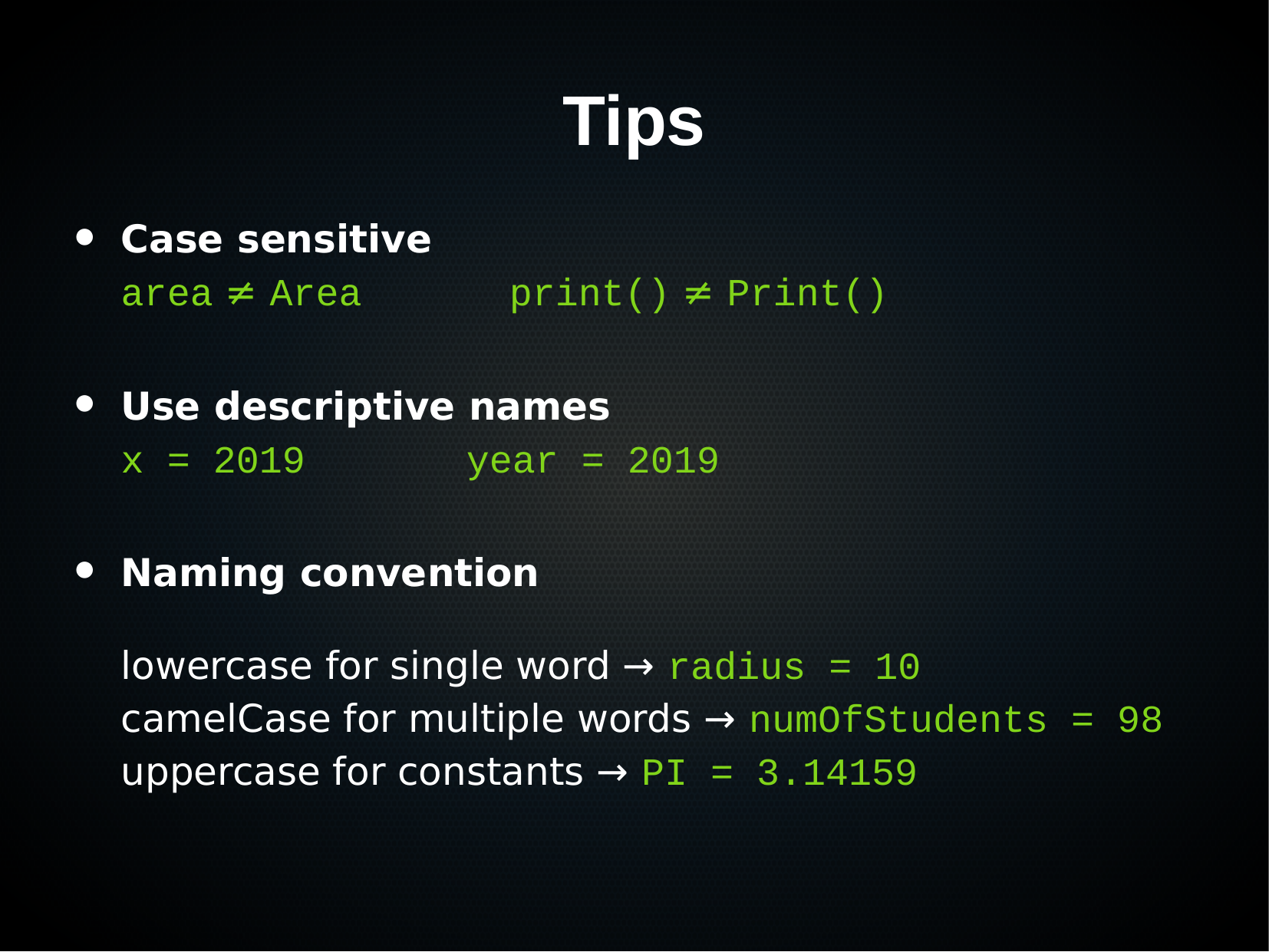

Tips
Case sensitive
area ≠ Area            print() ≠ Print()
Use descriptive names
x = 2019       year = 2019
Naming convention
lowercase for single word → radius = 10
camelCase for multiple words → numOfStudents = 98
uppercase for constants → PI = 3.14159